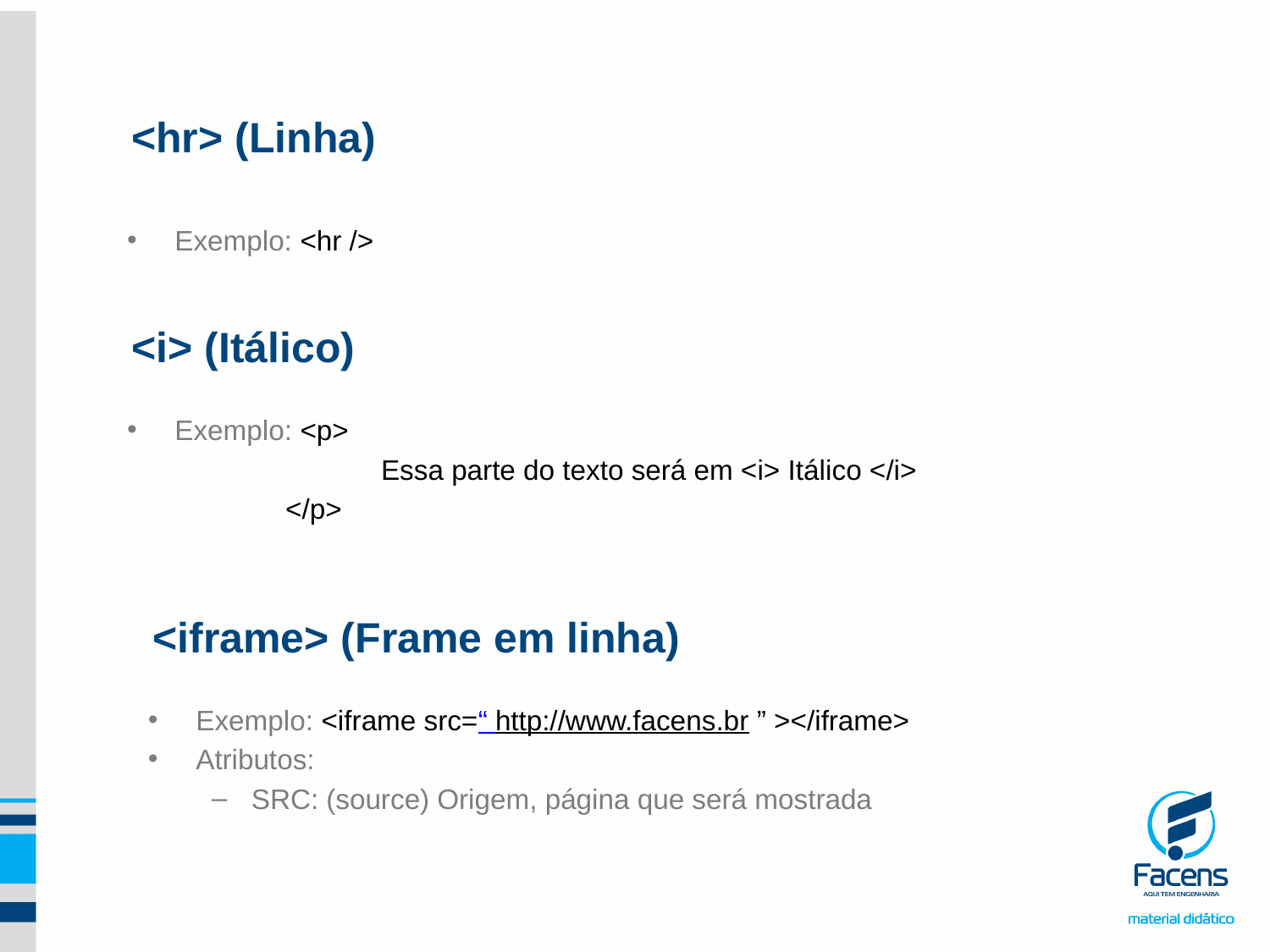

<hr> (Linha)

Exemplo: <hr />

<i> (Itálico)

Exemplo: <p>
		Essa parte do texto será em <i> Itálico </i>
	    </p>

<iframe> (Frame em linha)

Exemplo: <iframe src=“ http://www.facens.br ” ></iframe>
Atributos:
SRC: (source) Origem, página que será mostrada